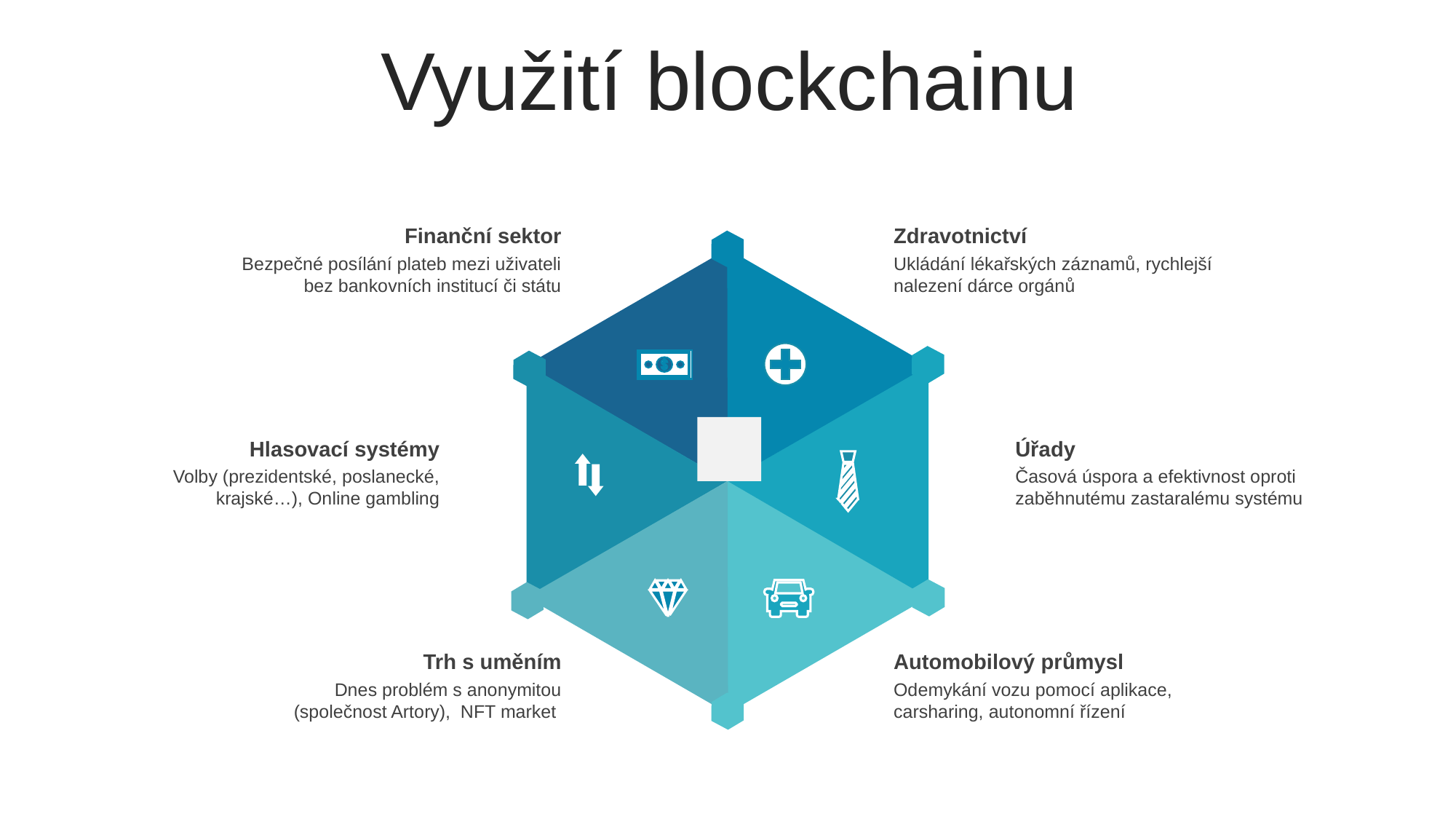

Využití blockchainu
Finanční sektor
Bezpečné posílání plateb mezi uživateli bez bankovních institucí či státu
Zdravotnictví
Ukládání lékařských záznamů, rychlejší nalezení dárce orgánů

Hlasovací systémy
Volby (prezidentské, poslanecké, krajské…), Online gambling
Úřady
Časová úspora a efektivnost oproti zaběhnutému zastaralému systému

Trh s uměním
Dnes problém s anonymitou (společnost Artory),  NFT market
Automobilový průmysl
Odemykání vozu pomocí aplikace, carsharing, autonomní řízení